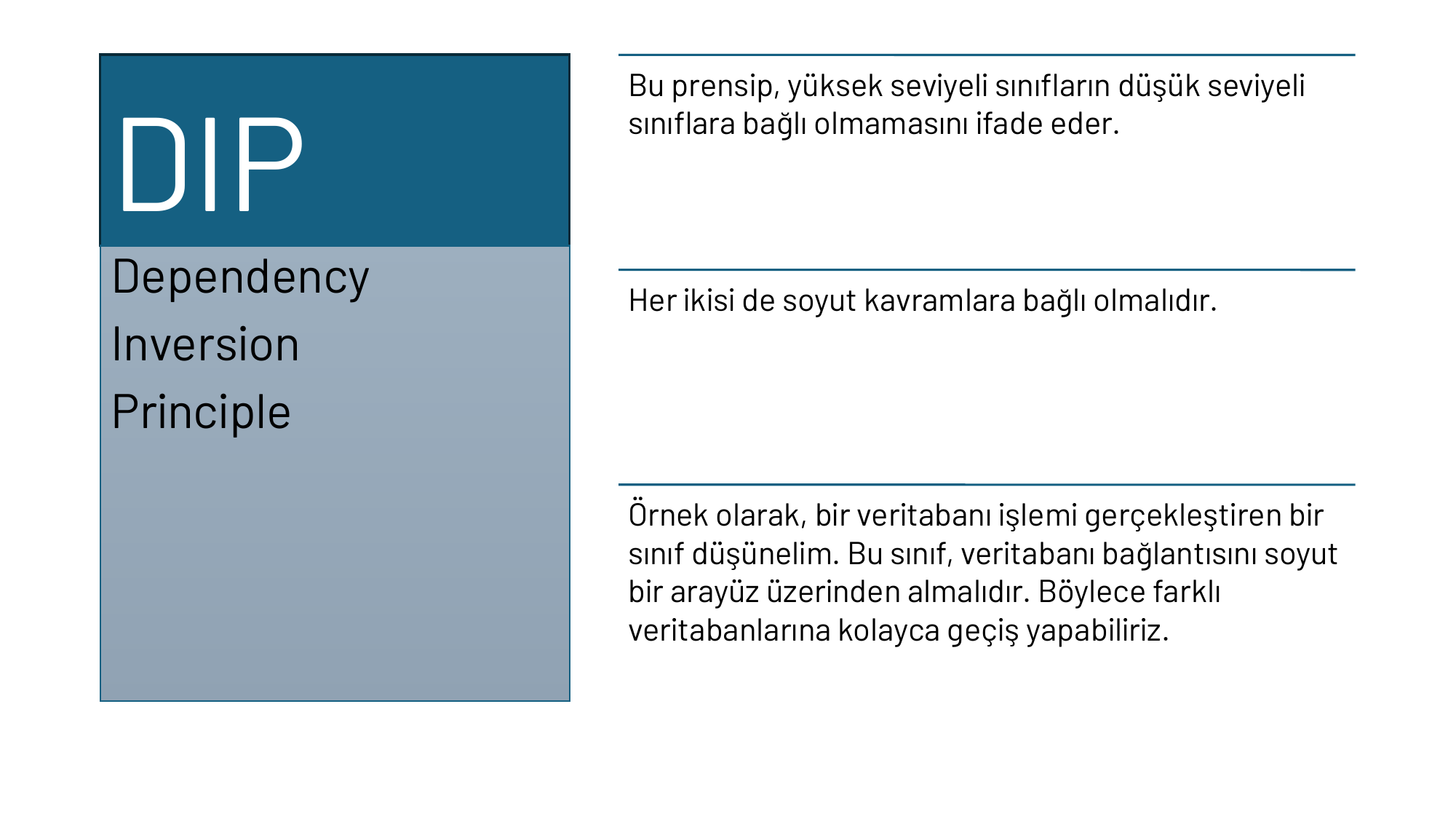

# DIP
Bu prensip, yüksek seviyeli sınıfların düşük seviyeli sınıflara bağlı olmamasını ifade eder.
Her ikisi de soyut kavramlara bağlı olmalıdır.
Örnek olarak, bir veritabanı işlemi gerçekleştiren bir sınıf düşünelim. Bu sınıf, veritabanı bağlantısını soyut bir arayüz üzerinden almalıdır. Böylece farklı veritabanlarına kolayca geçiş yapabiliriz.
Dependency
Inversion
Principle